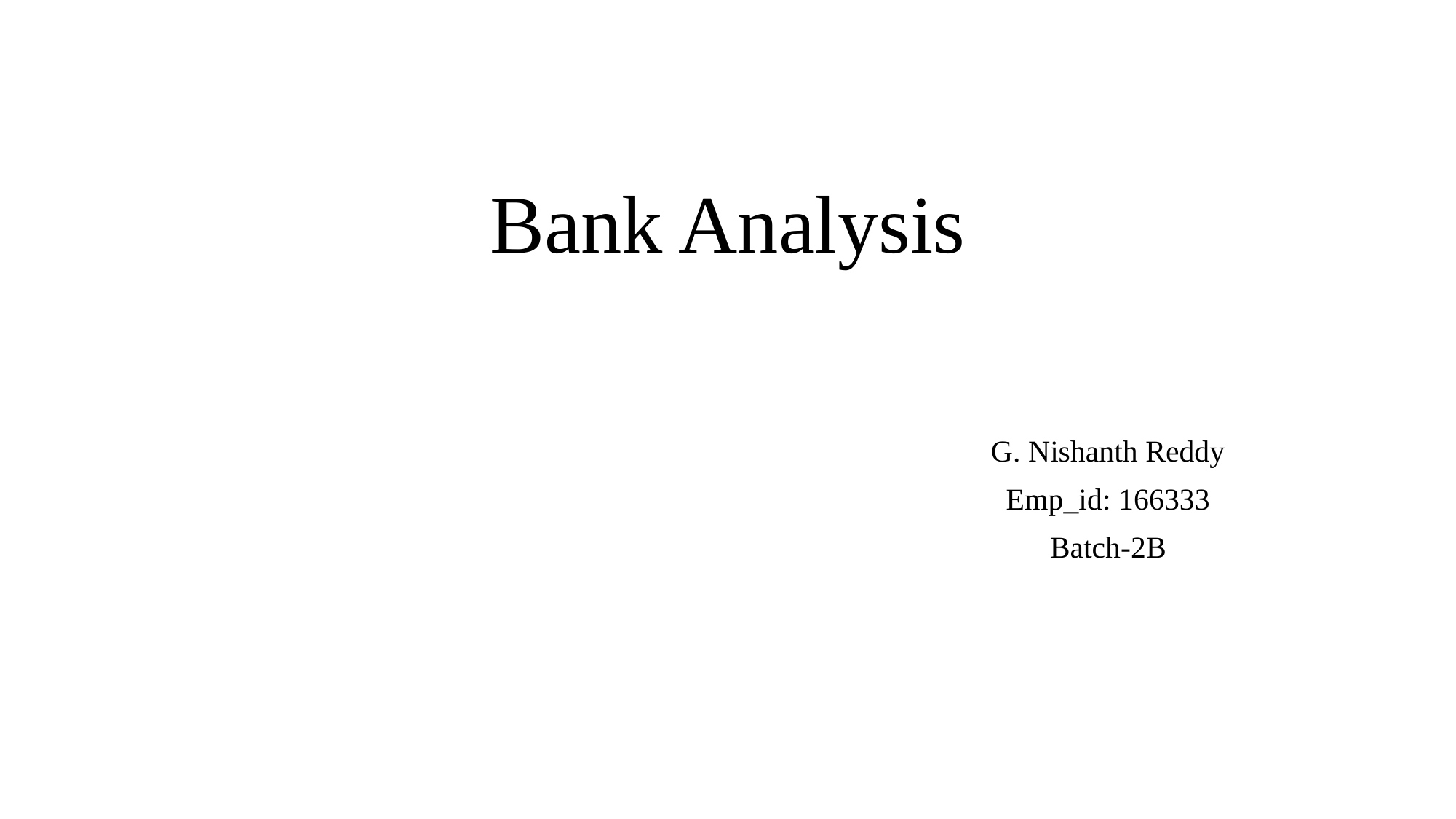

# Bank Analysis
G. Nishanth Reddy
Emp_id: 166333
Batch-2B